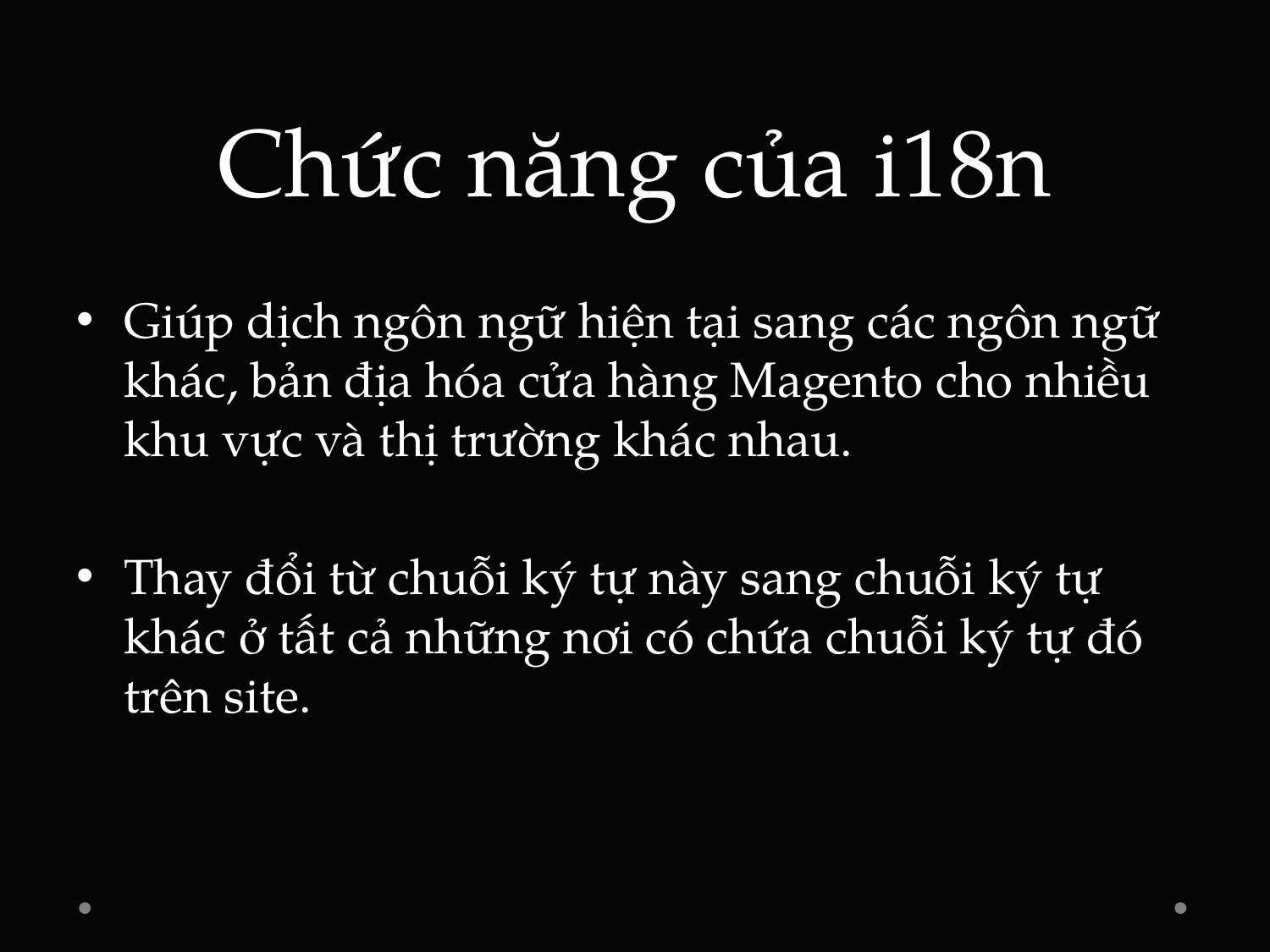

# Chức năng của i18n

Giúp dịch ngôn ngữ hiện tại sang các ngôn ngữ khác, bản địa hóa cửa hàng Magento cho nhiều khu vực và thị trường khác nhau.

Thay đổi từ chuỗi ký tự này sang chuỗi ký tự khác ở tất cả những nơi có chứa chuỗi ký tự đó trên site.